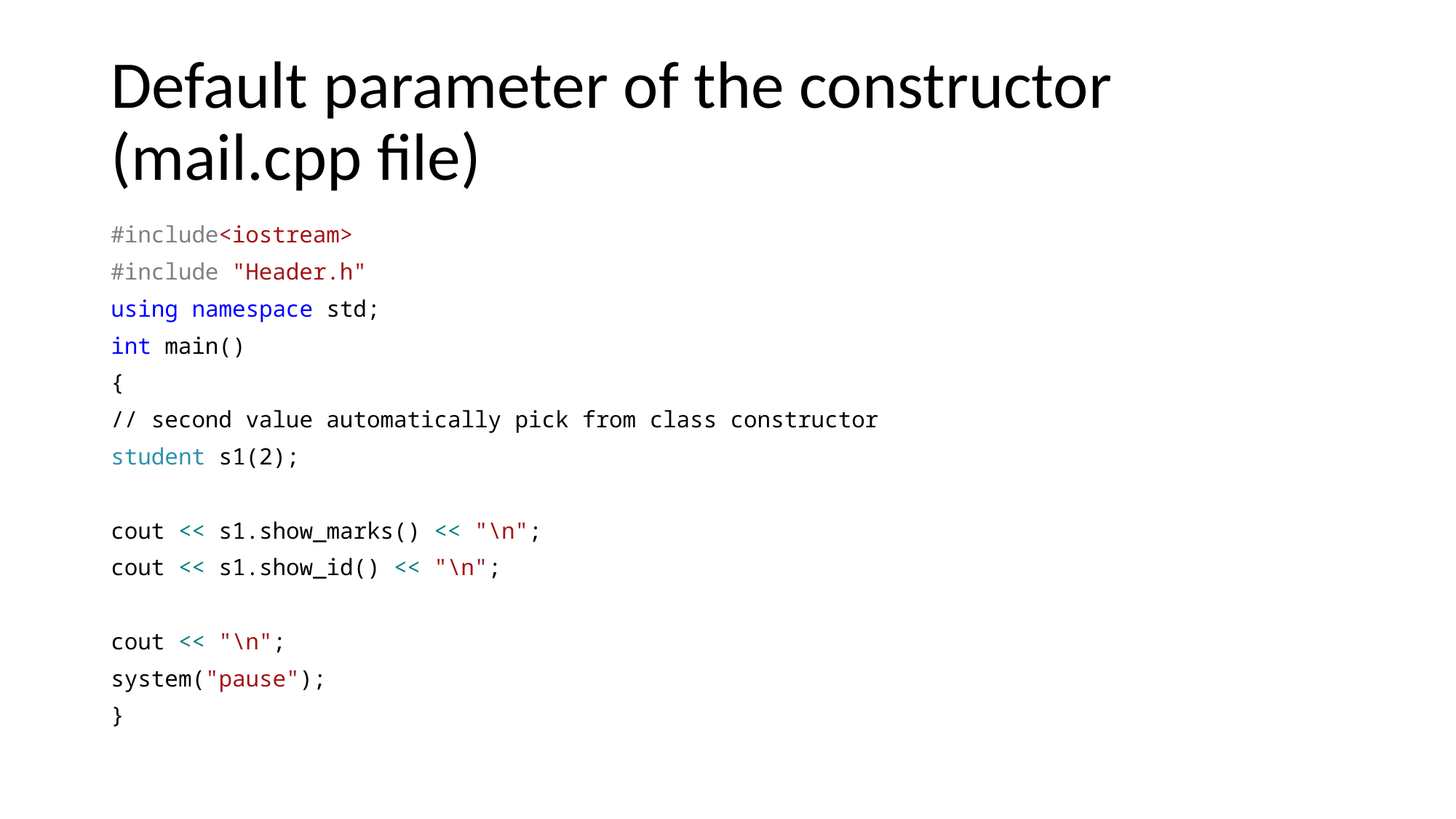

# Default parameter of the constructor (mail.cpp file)
#include<iostream>
#include "Header.h"
using namespace std;
int main()
{
// second value automatically pick from class constructor
student s1(2);

cout << s1.show_marks() << "\n";
cout << s1.show_id() << "\n";

cout << "\n";
system("pause");
}